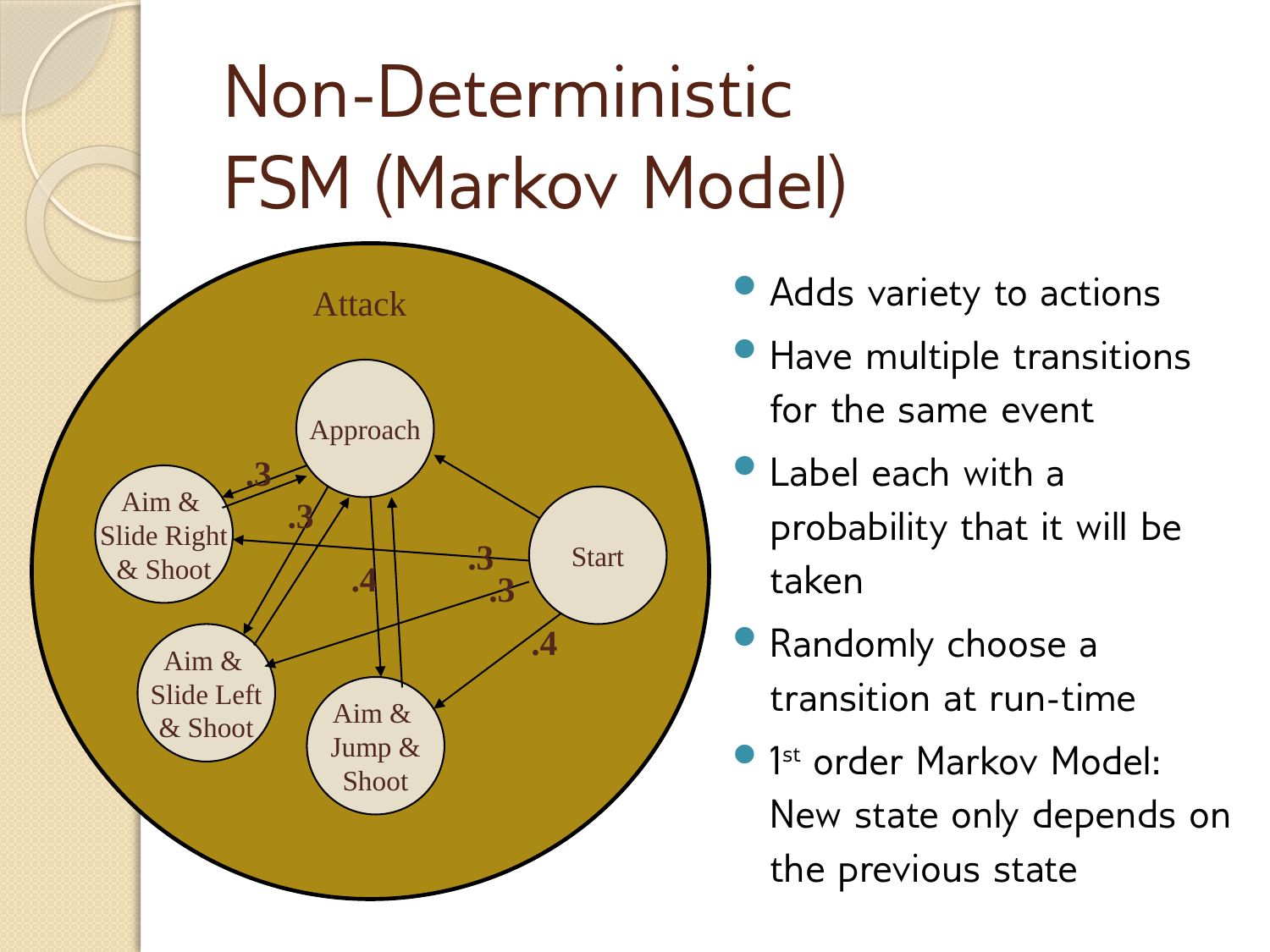

# Non-Deterministic FSM (Markov Model)

Adds variety to actions
Have multiple transitions for the same event
Label each with a probability that it will be taken
Randomly choose a transition at run-time
1st order Markov Model: New state only depends on the previous state
Attack
Approach

.3
.3
.3
.4
.3
.4
Aim &
Slide Right
& Shoot

Aim &
Slide Left
& Shoot
Start

Aim &
Jump &
Shoot